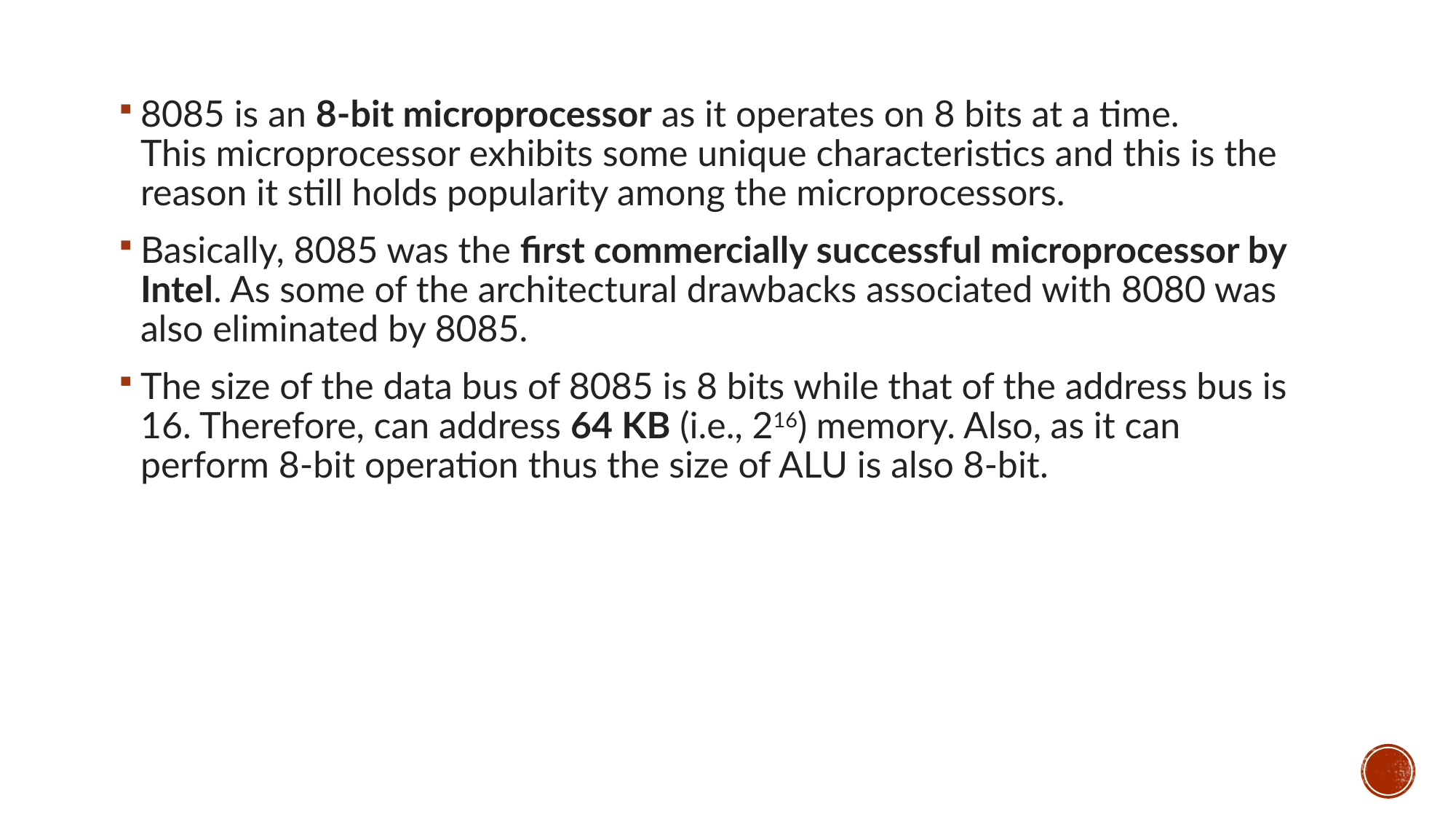

8085 is an 8-bit microprocessor as it operates on 8 bits at a time. This microprocessor exhibits some unique characteristics and this is the reason it still holds popularity among the microprocessors.
Basically, 8085 was the first commercially successful microprocessor by Intel. As some of the architectural drawbacks associated with 8080 was also eliminated by 8085.
The size of the data bus of 8085 is 8 bits while that of the address bus is 16. Therefore, can address 64 KB (i.e., 216) memory. Also, as it can perform 8-bit operation thus the size of ALU is also 8-bit.